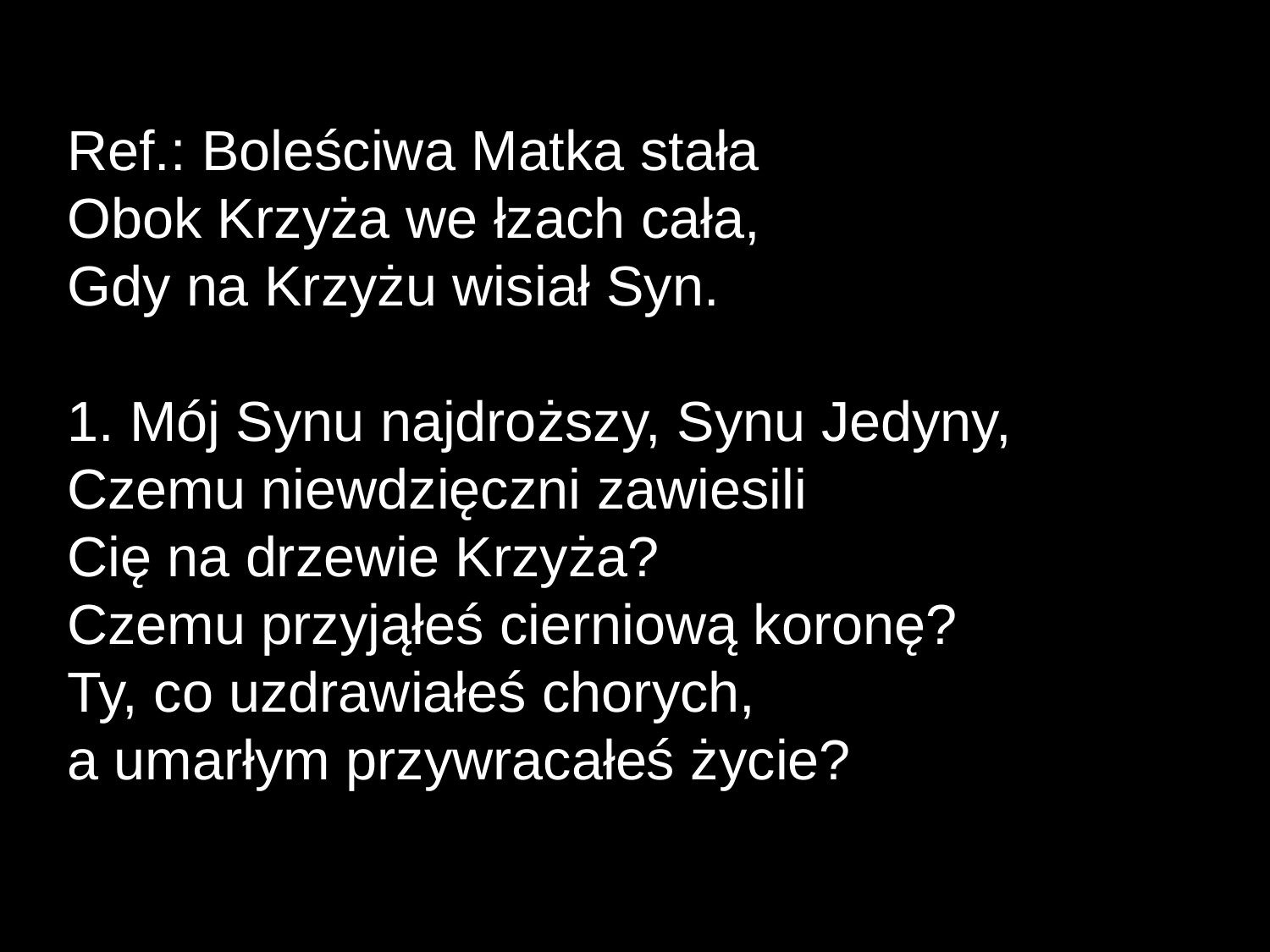

﻿Ref.: Boleściwa Matka stała
Obok Krzyża we łzach cała,
Gdy na Krzyżu wisiał Syn.

1. Mój Synu najdroższy, Synu Jedyny,
Czemu niewdzięczni zawiesili
Cię na drzewie Krzyża?
Czemu przyjąłeś cierniową koronę?
Ty, co uzdrawiałeś chorych,
a umarłym przywracałeś życie?